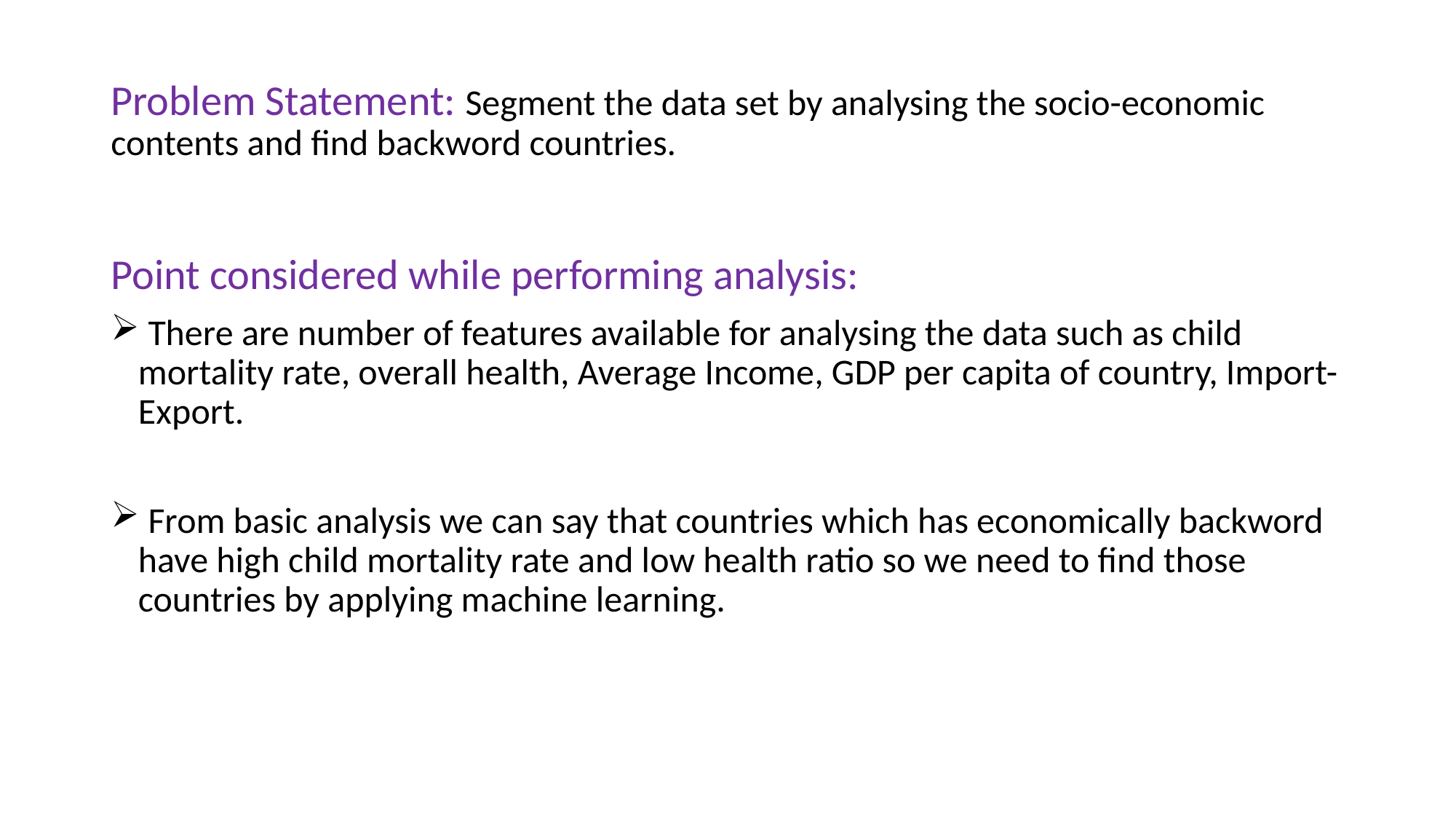

# Problem Statement: Segment the data set by analysing the socio-economic contents and find backword countries.
Point considered while performing analysis:
 There are number of features available for analysing the data such as child mortality rate, overall health, Average Income, GDP per capita of country, Import-Export.

 From basic analysis we can say that countries which has economically backword have high child mortality rate and low health ratio so we need to find those countries by applying machine learning.